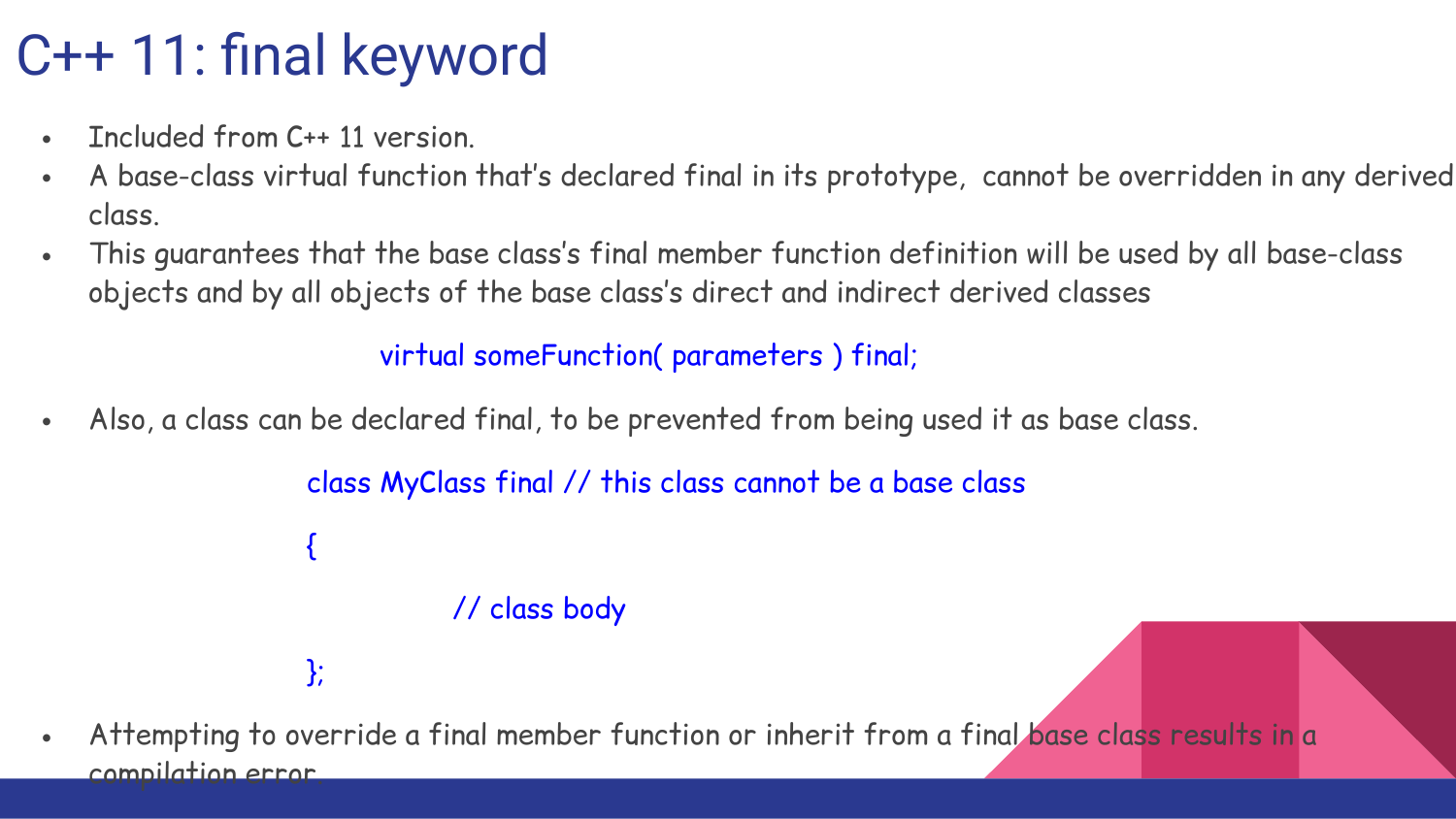

# C++ 11: final keyword
Included from C++ 11 version.
A base-class virtual function that’s declared final in its prototype,  cannot be overridden in any derived class.
This guarantees that the base class’s final member function definition will be used by all base-class objects and by all objects of the base class’s direct and indirect derived classes
virtual someFunction( parameters ) final;
Also, a class can be declared final, to be prevented from being used it as base class.
class MyClass final // this class cannot be a base class
{
// class body
};
Attempting to override a final member function or inherit from a final base class results in a compilation error.